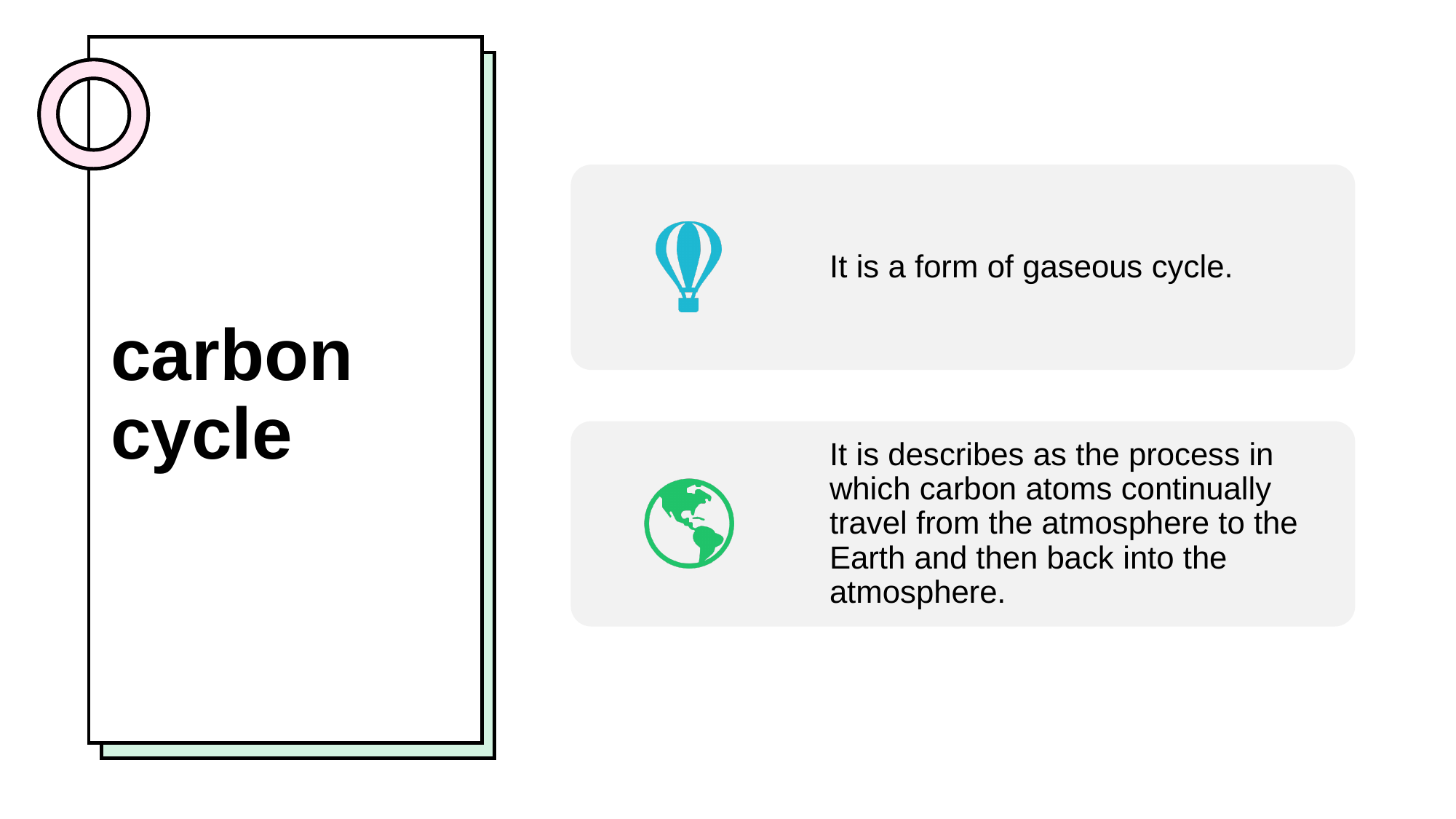

It is a form of gaseous cycle.
It is describes as the process in which carbon atoms continually travel from the atmosphere to the Earth and then back into the atmosphere.

# carbon cycle